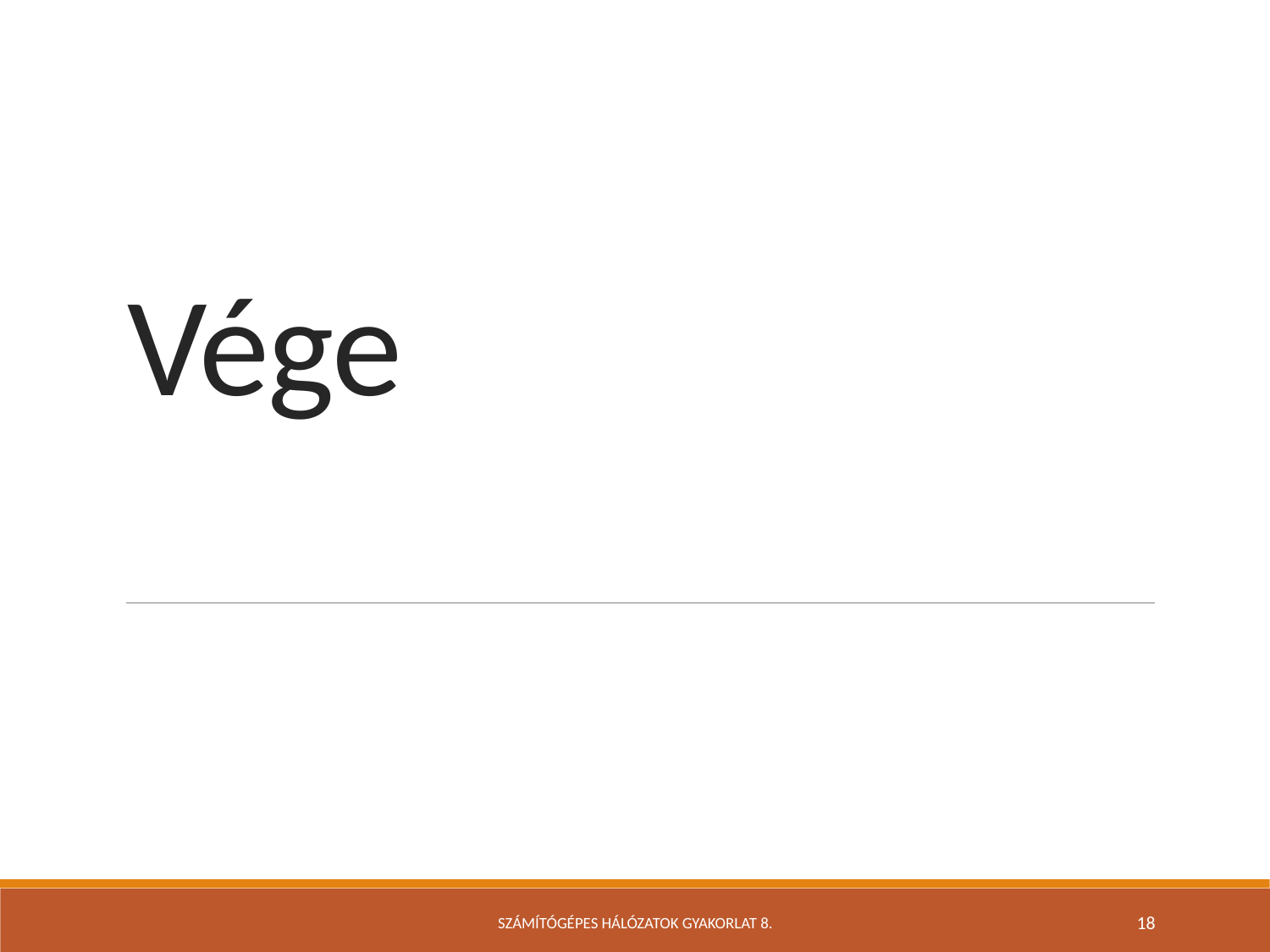

# Vége

Számítógépes Hálózatok Gyakorlat 8.
18